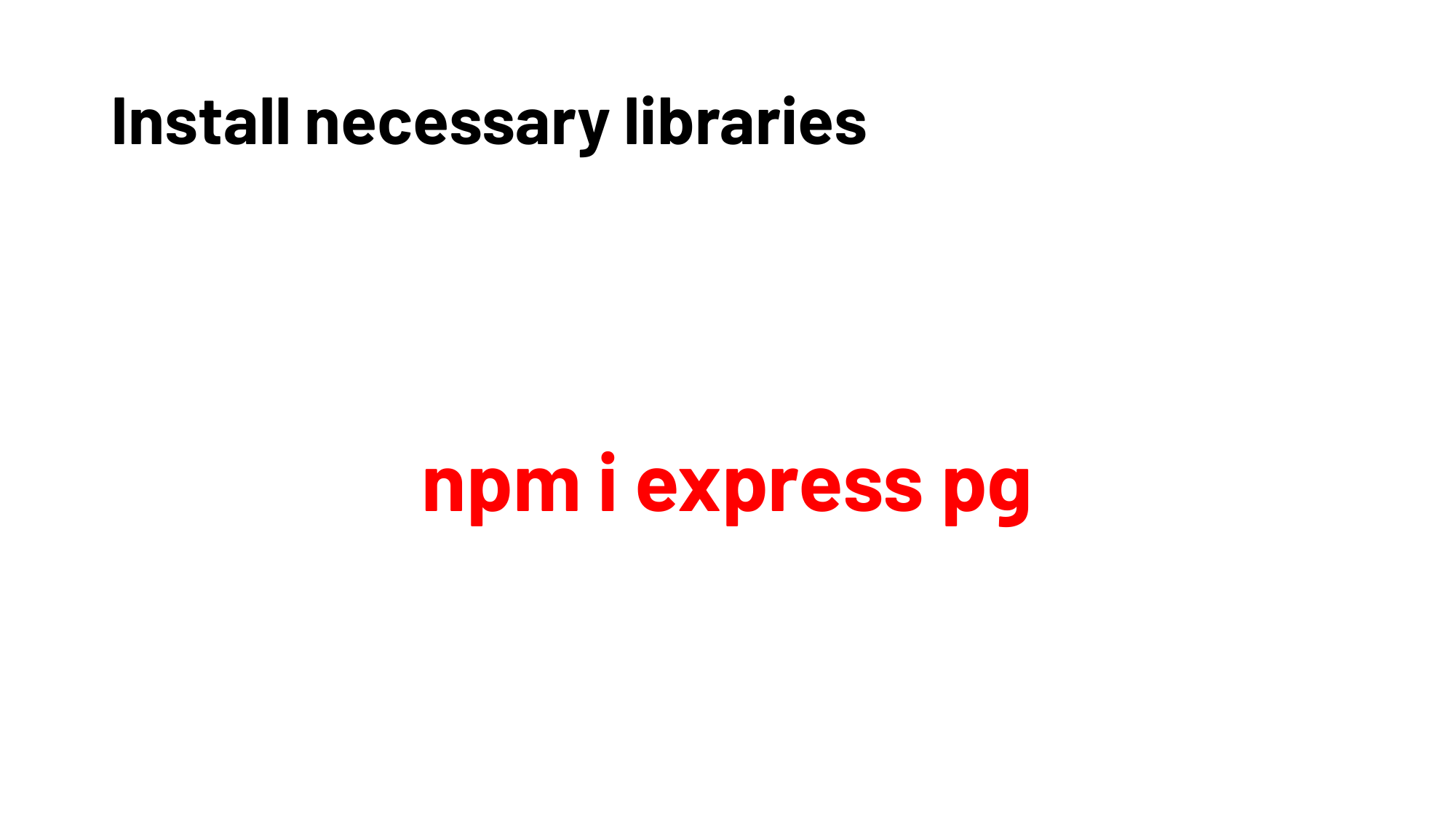

# Install necessary libraries

npm i express pg